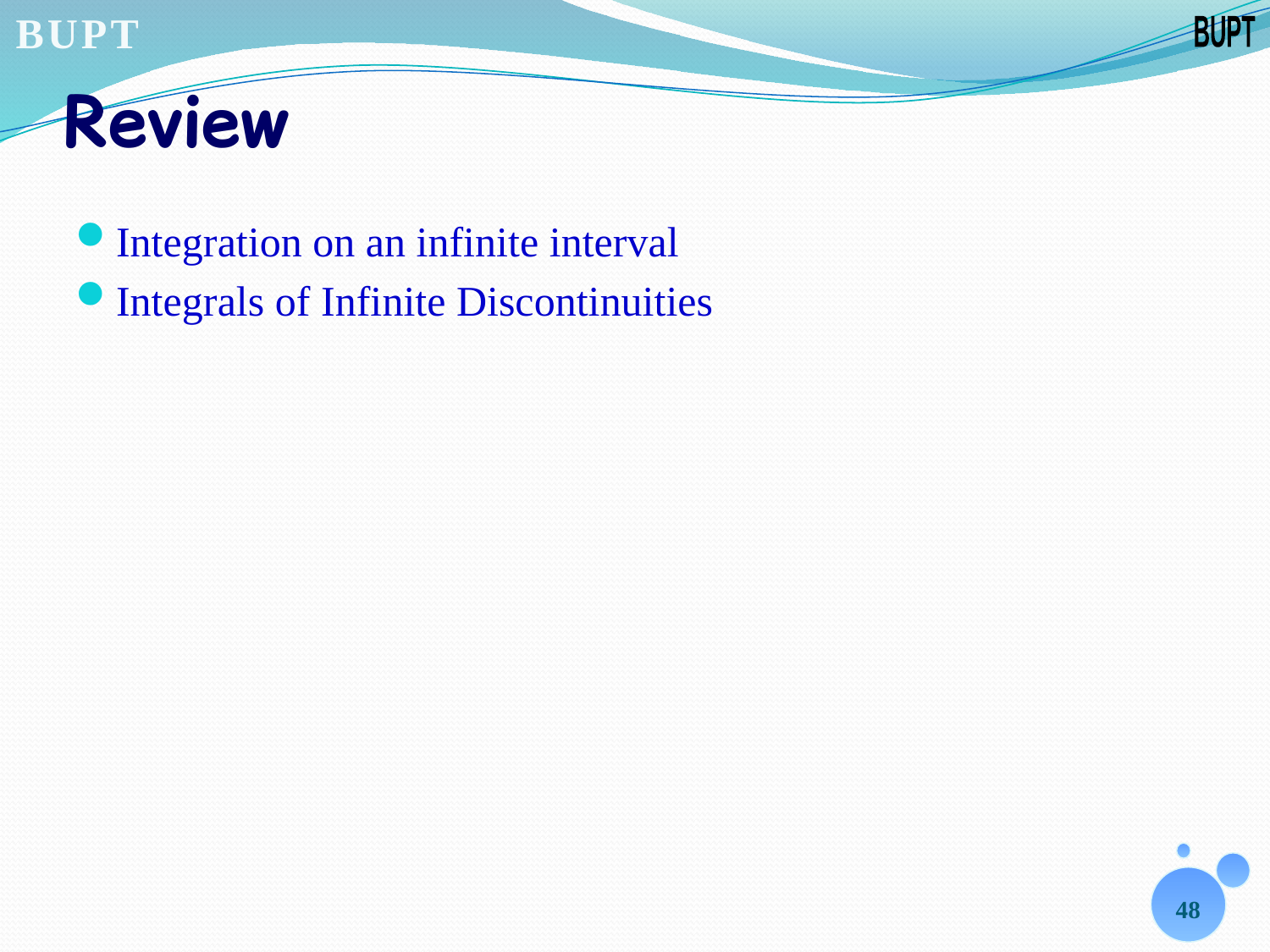

# Review
Integration on an infinite interval
Integrals of Infinite Discontinuities
48